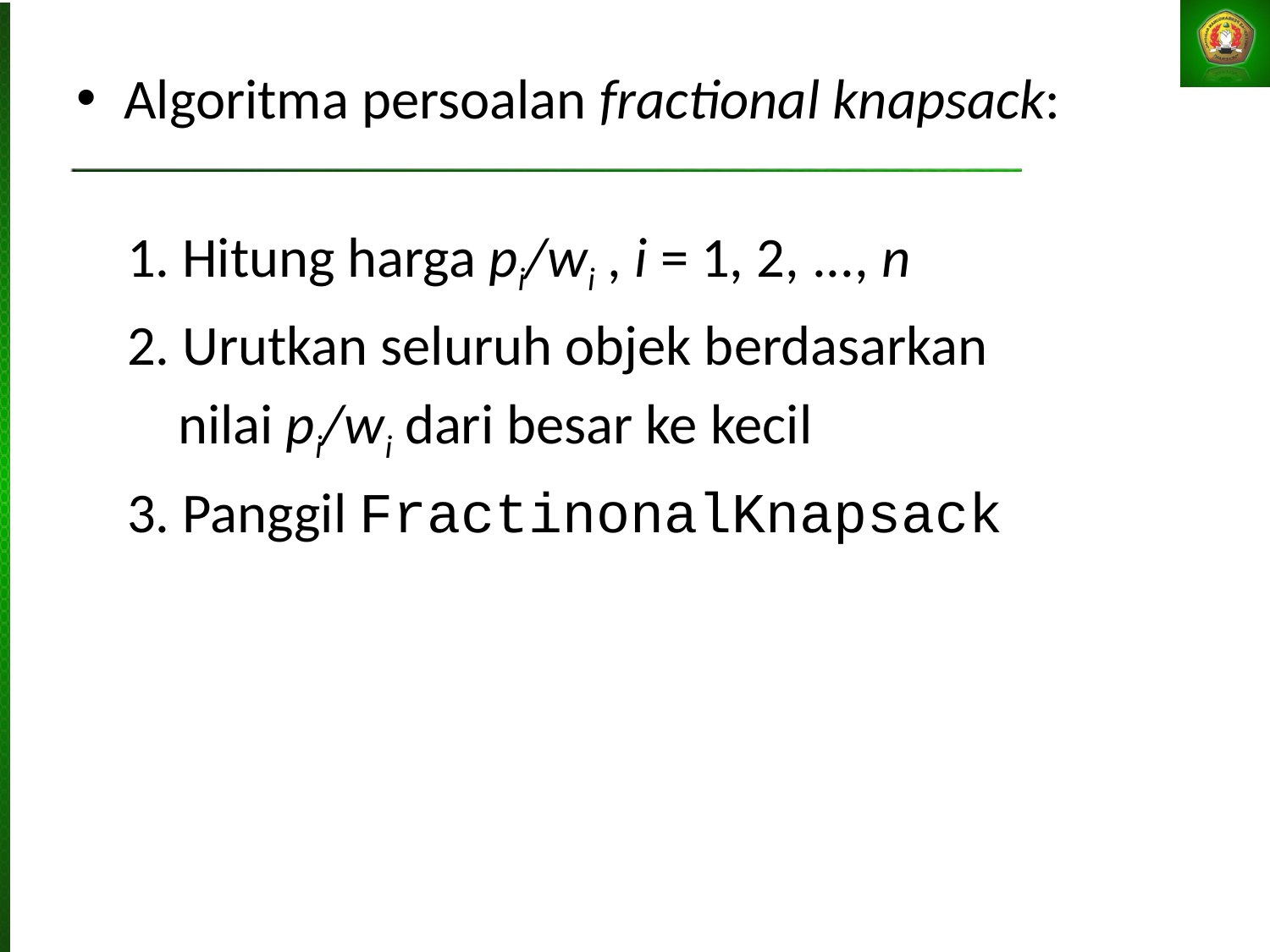

Algoritma persoalan fractional knapsack:

    1. Hitung harga pi/wi , i = 1, 2, ..., n
    2. Urutkan seluruh objek berdasarkan
        nilai pi/wi dari besar ke kecil
    3. Panggil FractinonalKnapsack